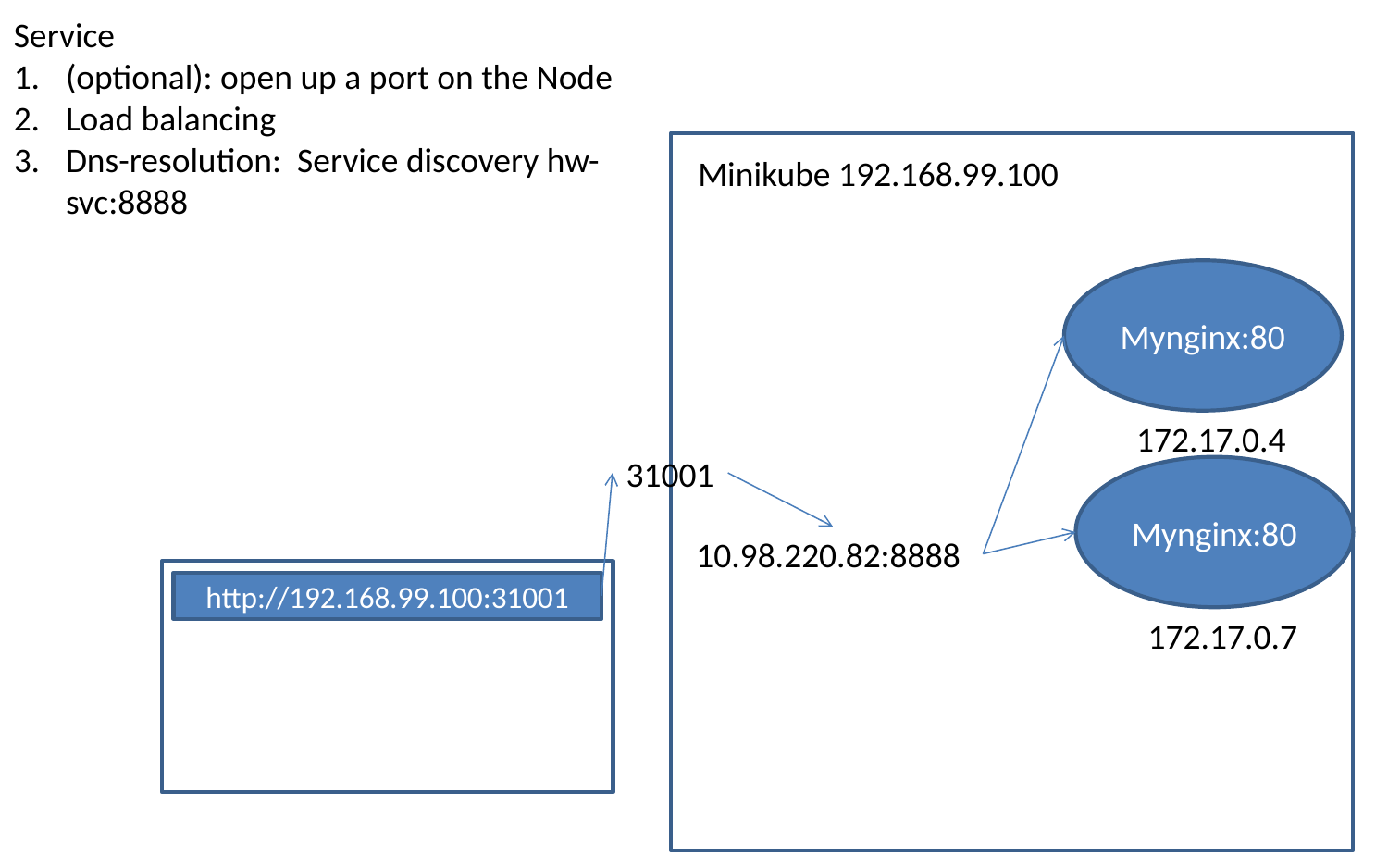

Service
(optional): open up a port on the Node
Load balancing
Dns-resolution:  Service discovery hw-svc:8888

Minikube 192.168.99.100
Mynginx:80
172.17.0.4
31001
Mynginx:80
10.98.220.82:8888

http://192.168.99.100:31001
172.17.0.7